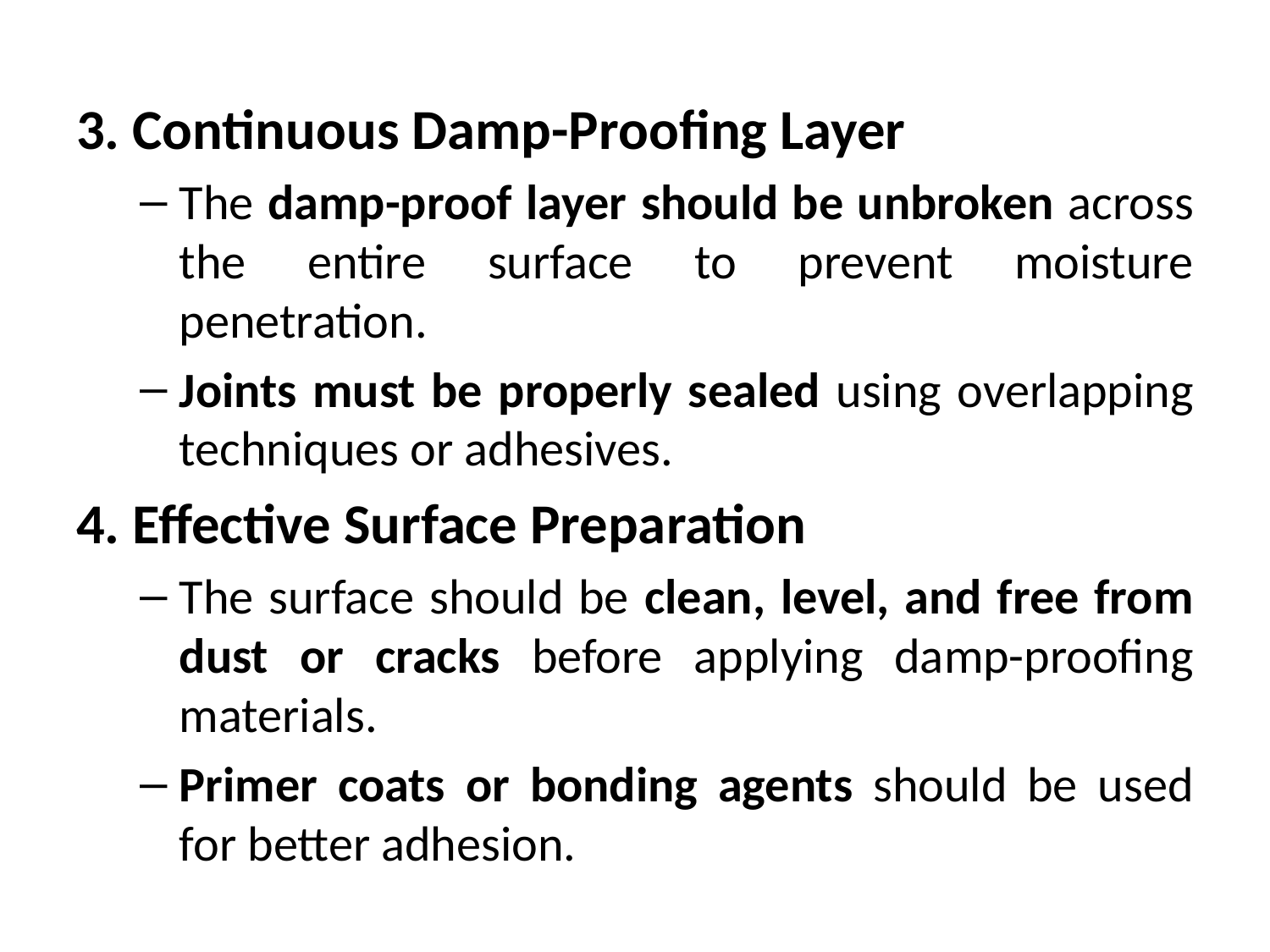

3. Continuous Damp-Proofing Layer
The damp-proof layer should be unbroken across the entire surface to prevent moisture penetration.
Joints must be properly sealed using overlapping techniques or adhesives.
4. Effective Surface Preparation
The surface should be clean, level, and free from dust or cracks before applying damp-proofing materials.
Primer coats or bonding agents should be used for better adhesion.